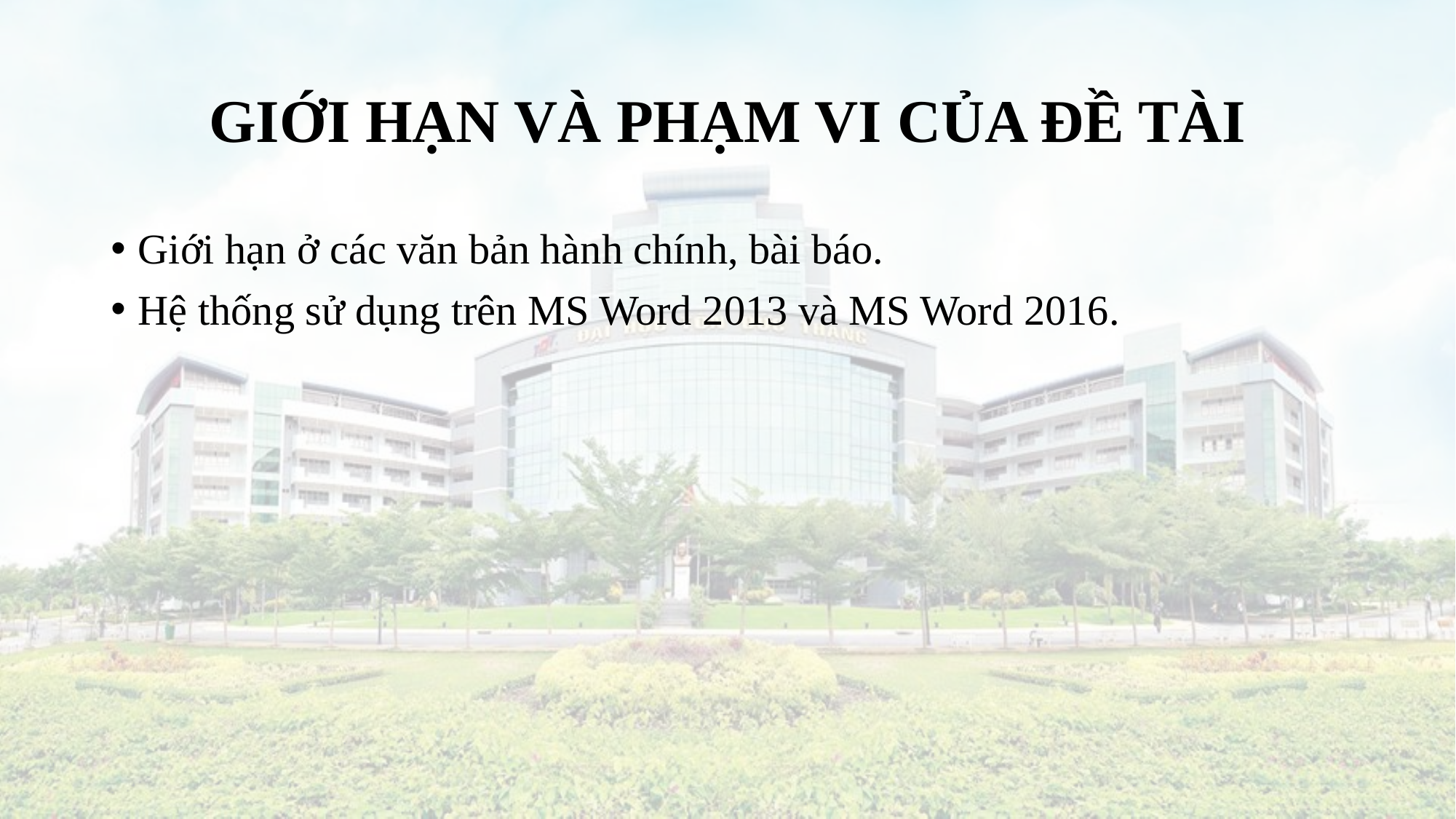

# GIỚI HẠN VÀ PHẠM VI CỦA ĐỀ TÀI
Giới hạn ở các văn bản hành chính, bài báo.
Hệ thống sử dụng trên MS Word 2013 và MS Word 2016.